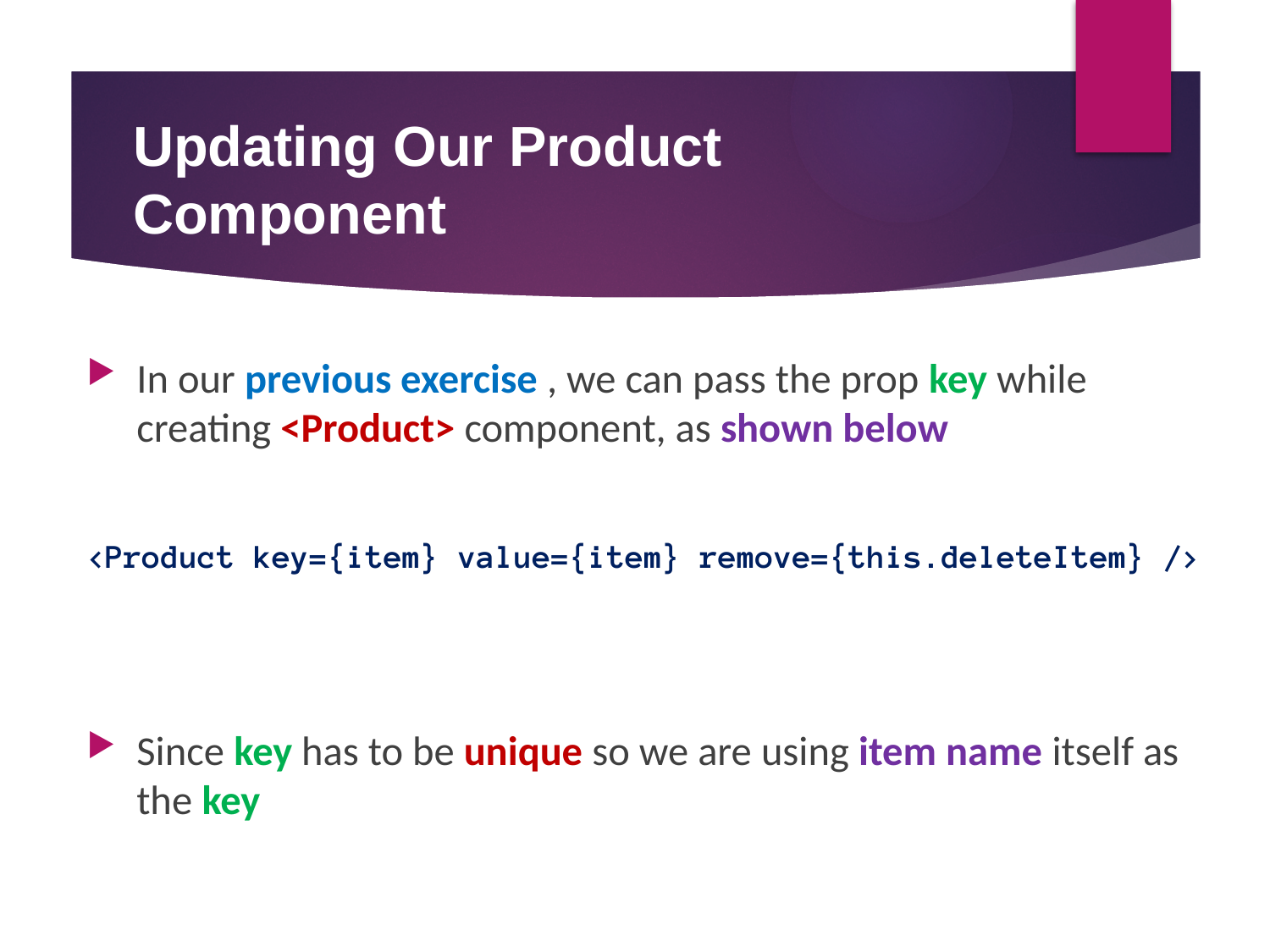

#
Updating Our Product Component
In our previous exercise , we can pass the prop key while creating <Product> component, as shown below

<Product key={item} value={item} remove={this.deleteItem} />

Since key has to be unique so we are using item name itself as the key